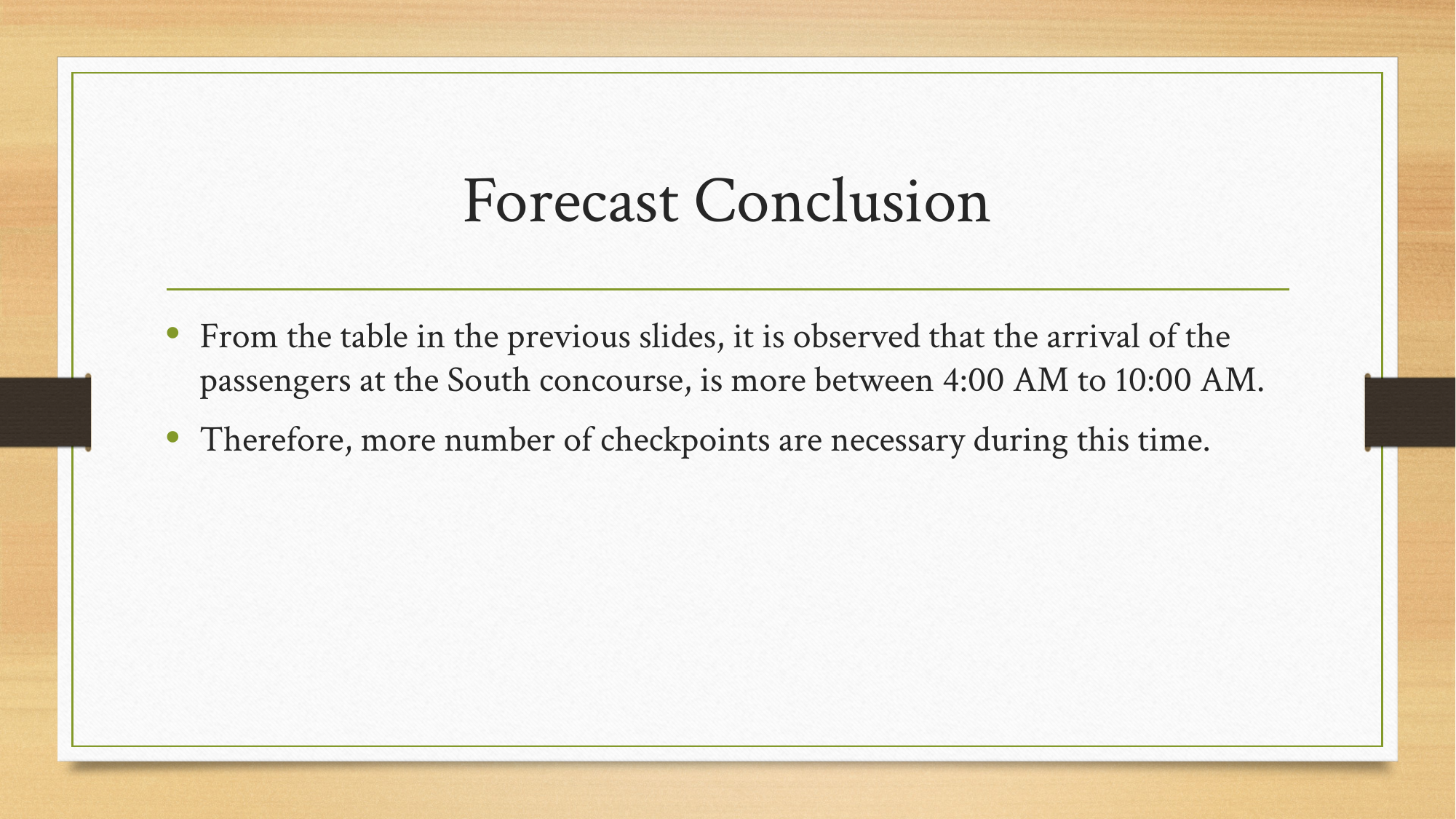

# Forecast Conclusion
From the table in the previous slides, it is observed that the arrival of the passengers at the South concourse, is more between 4:00 AM to 10:00 AM.
Therefore, more number of checkpoints are necessary during this time.